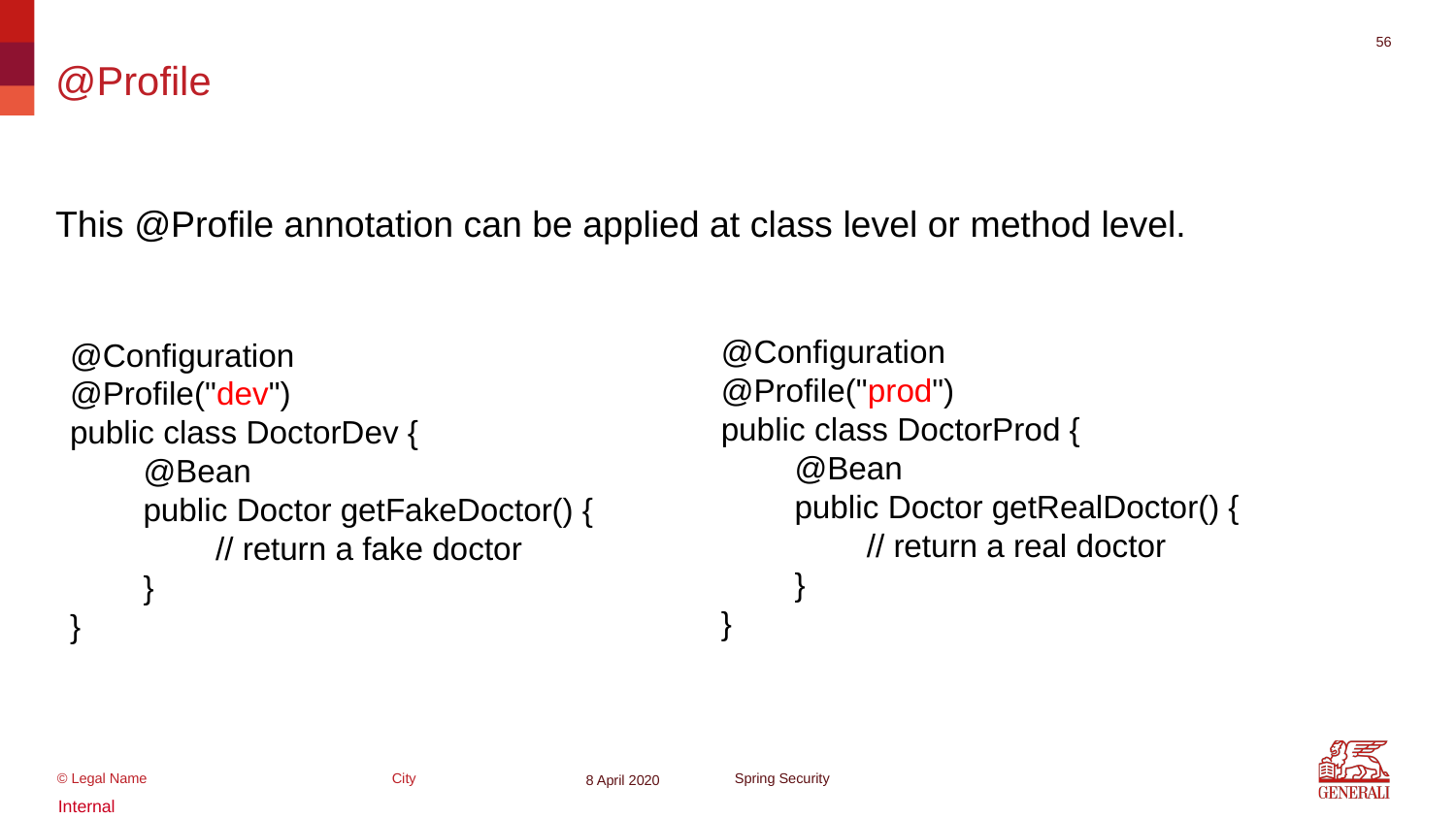

56
# @Profile

This @Profile annotation can be applied at class level or method level.

@Configuration
@Profile("prod")
public class DoctorProd {
	@Bean
	public Doctor getRealDoctor() {
		// return a real doctor
	}
}

@Configuration
@Profile("dev")
public class DoctorDev {
	@Bean
 	public Doctor getFakeDoctor() {
		// return a fake doctor
	}
}
8 April 2020
Spring Security